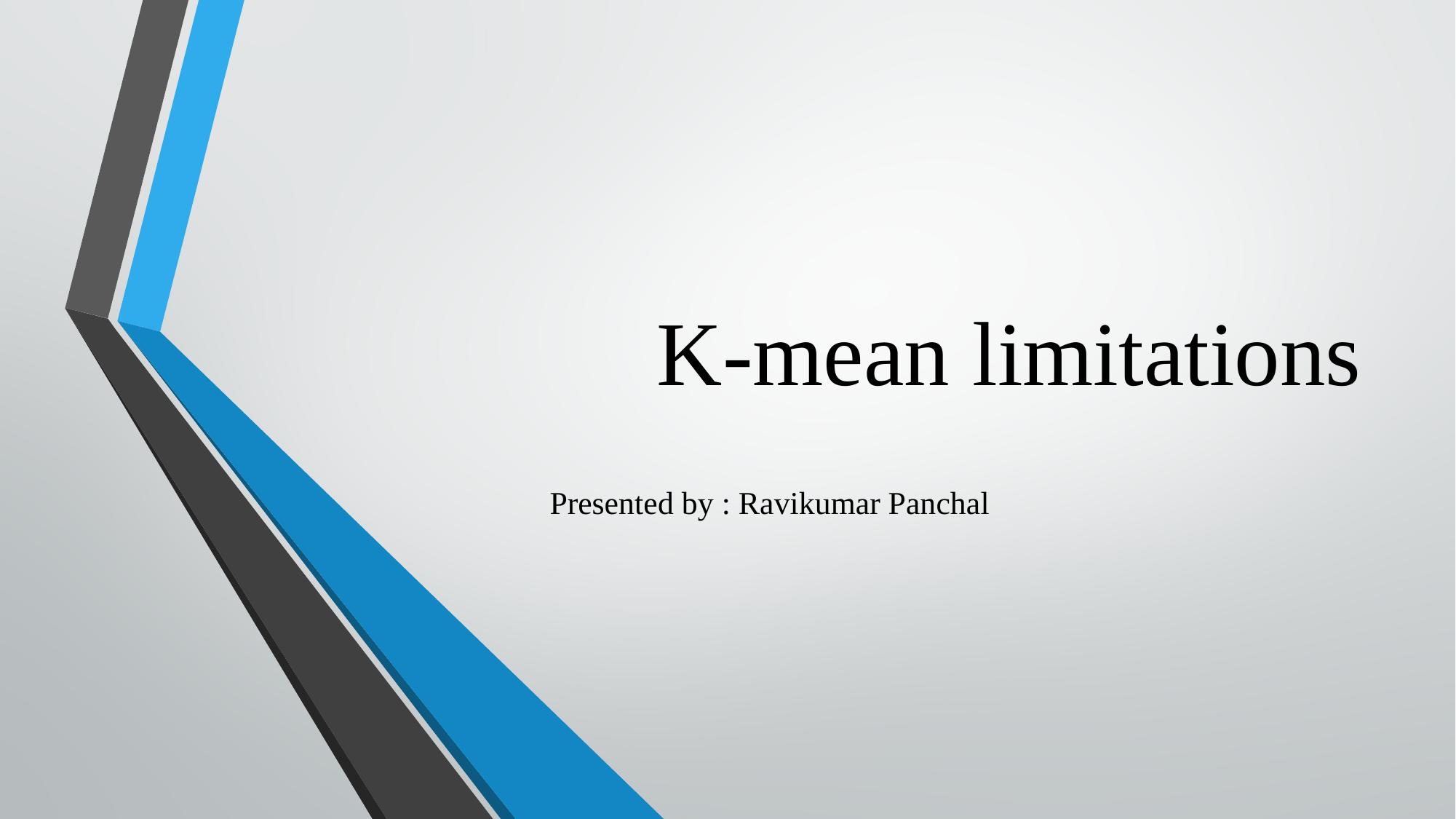

# K-mean limitations
Presented by : Ravikumar Panchal